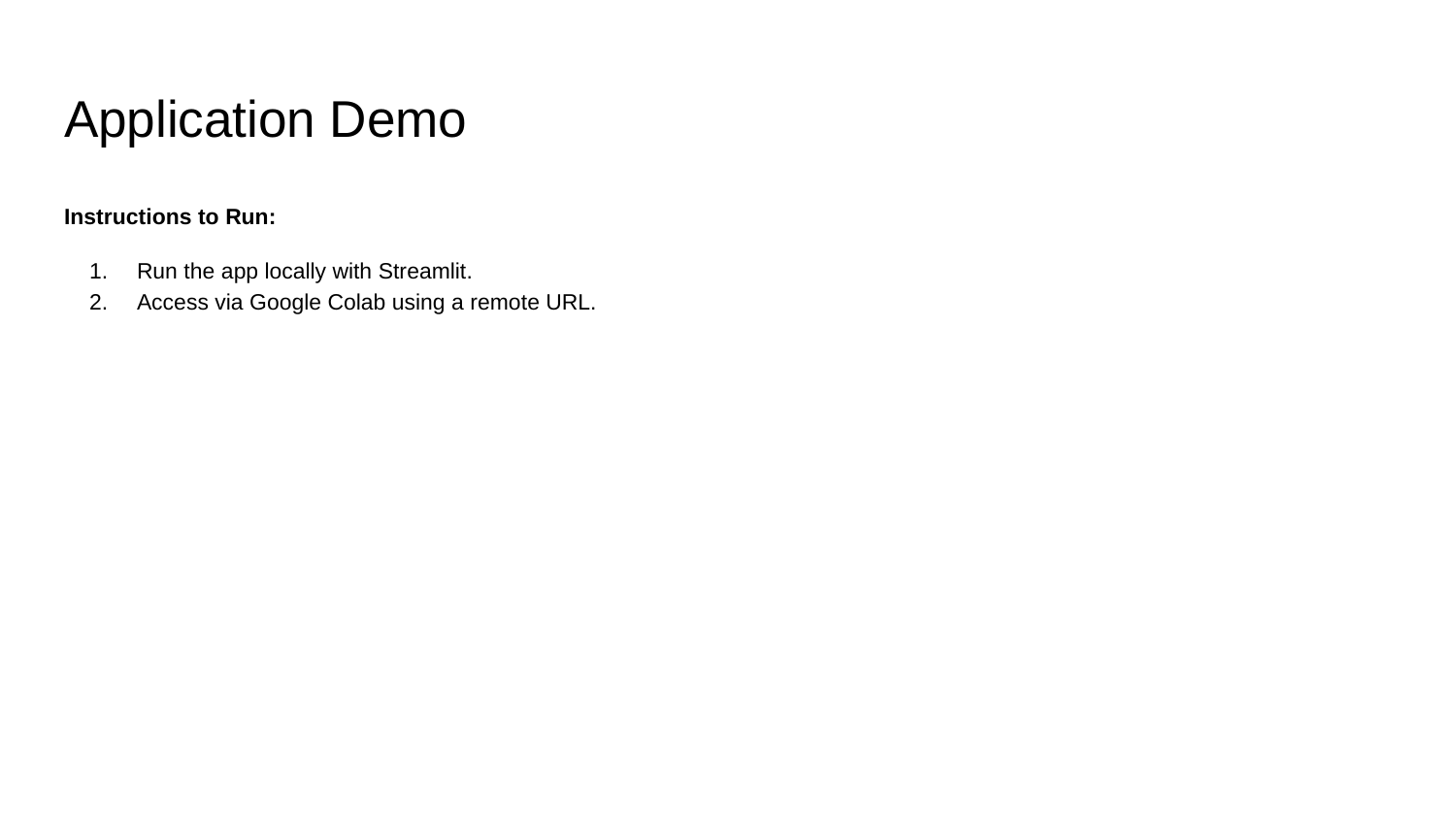

# Application Demo
Instructions to Run:
Run the app locally with Streamlit.
Access via Google Colab using a remote URL.